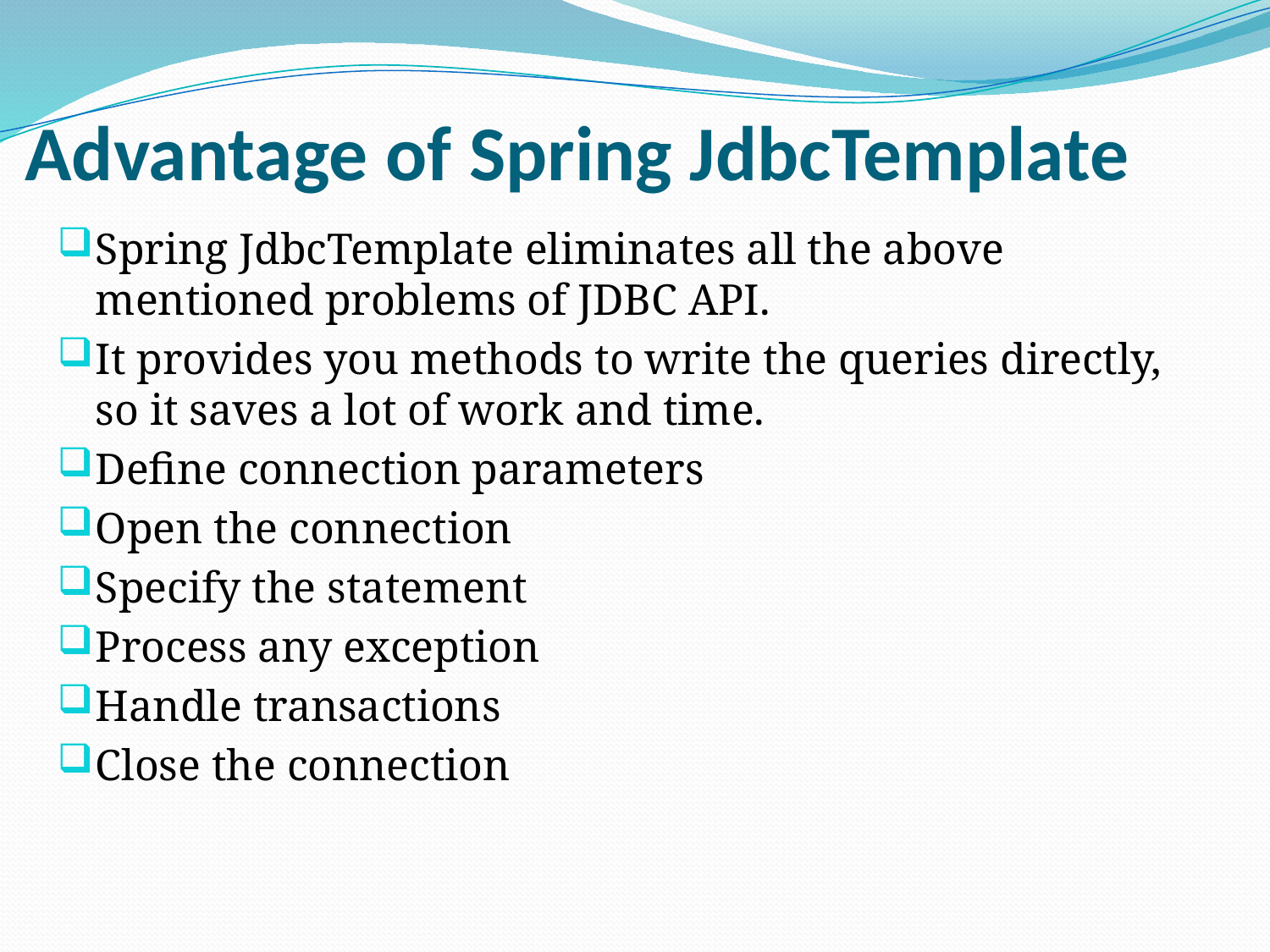

# Advantage of Spring JdbcTemplate
Spring JdbcTemplate eliminates all the above mentioned problems of JDBC API.
It provides you methods to write the queries directly, so it saves a lot of work and time.
Define connection parameters
Open the connection
Specify the statement
Process any exception
Handle transactions
Close the connection